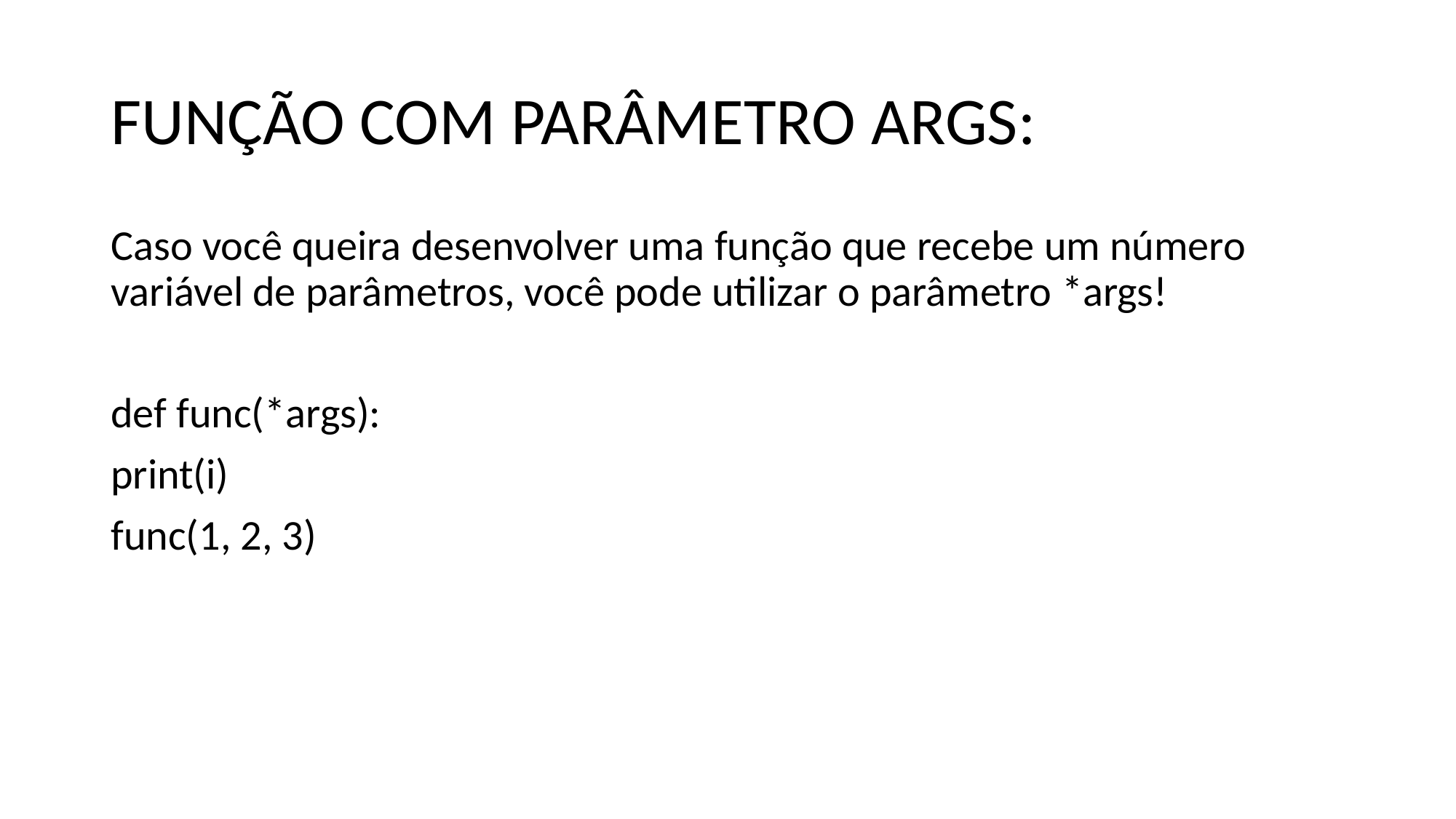

# FUNÇÃO COM PARÂMETRO ARGS:
Caso você queira desenvolver uma função que recebe um número variável de parâmetros, você pode utilizar o parâmetro *args!

def func(*args):
print(i)
func(1, 2, 3)